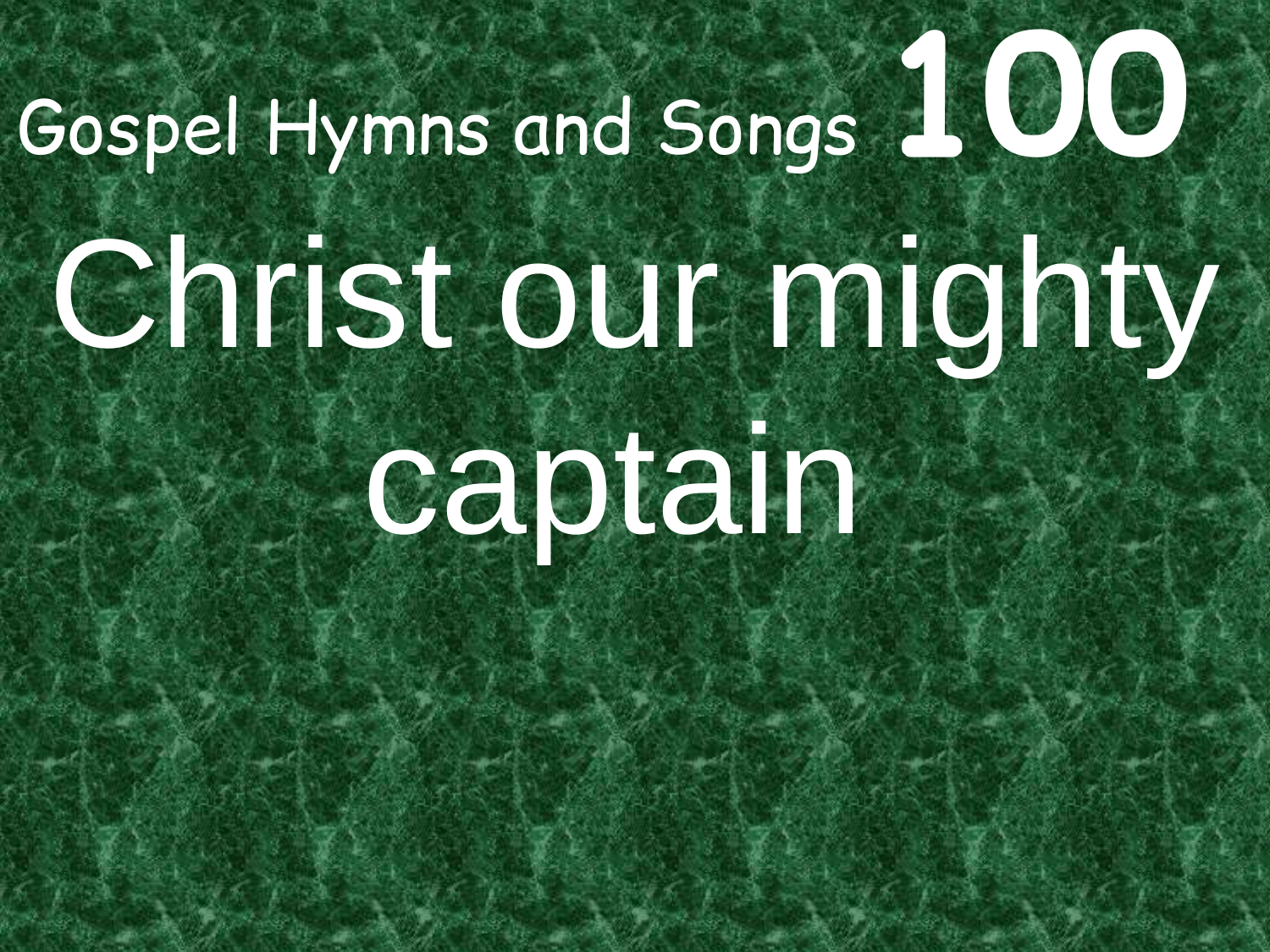

# Gospel Hymns and Songs 100
Christ our mighty captain